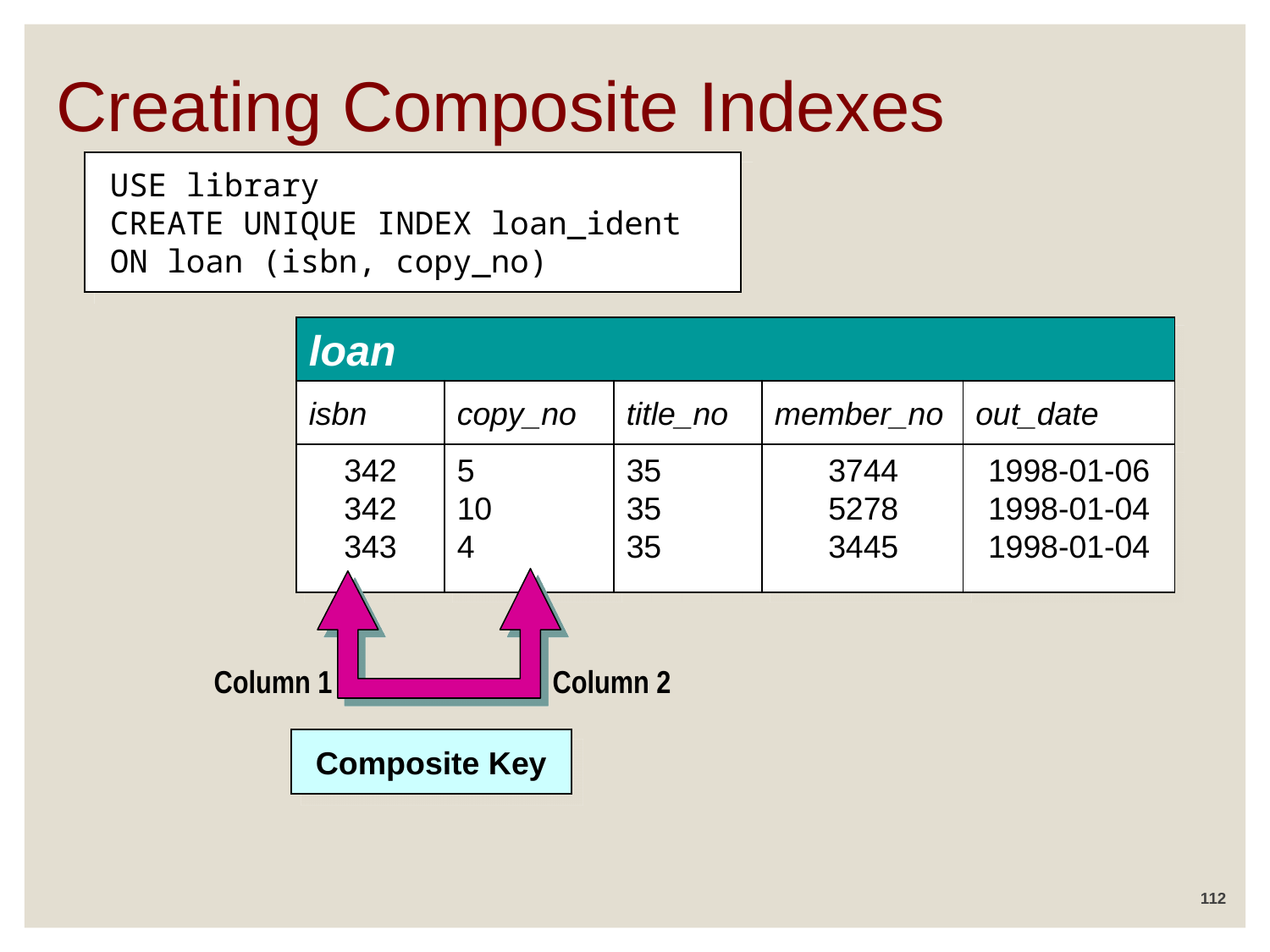

Creating Composite Indexes
USE library
CREATE UNIQUE INDEX loan_ident
ON loan (isbn, copy_no)
loan
isbn
copy_no
title_no
member_no
out_date
342
342
343
5
10
4
35
35
35
3744
5278
3445
1998-01-06
1998-01-04
1998-01-04

Column 1
Column 2
Composite Key
112